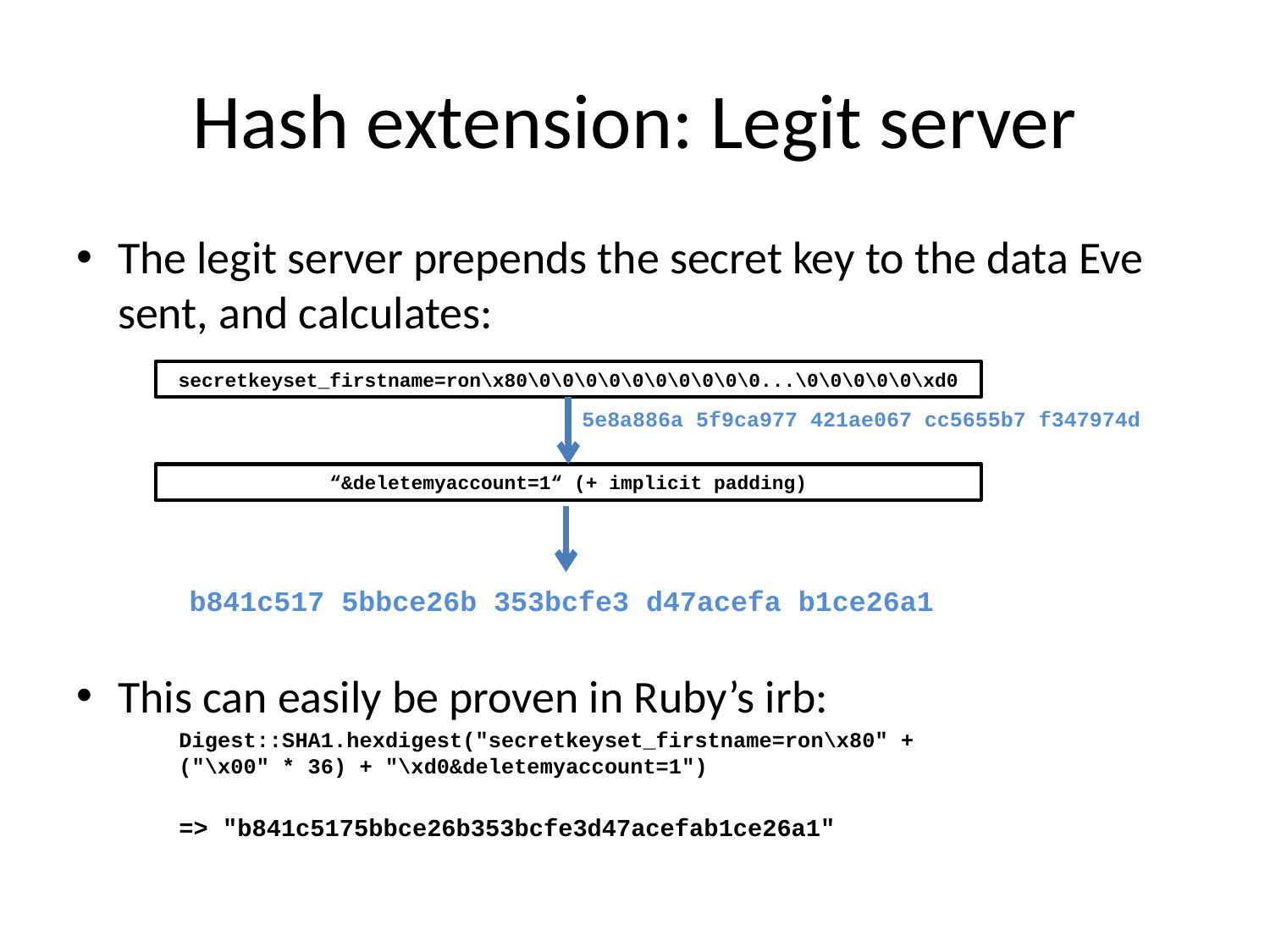

# Hash extension: Legit server
The legit server prepends the secret key to the data Eve sent, and calculates:

This can easily be proven in Ruby’s irb:
	Digest::SHA1.hexdigest("secretkeyset_firstname=ron\x80" +
		("\x00" * 36) + "\xd0&deletemyaccount=1")

	=> "b841c5175bbce26b353bcfe3d47acefab1ce26a1"

secretkeyset_firstname=ron\x80\0\0\0\0\0\0\0\0\0\0...\0\0\0\0\0\xd0
5e8a886a 5f9ca977 421ae067 cc5655b7 f347974d
“&deletemyaccount=1“ (+ implicit padding)
b841c517 5bbce26b 353bcfe3 d47acefa b1ce26a1